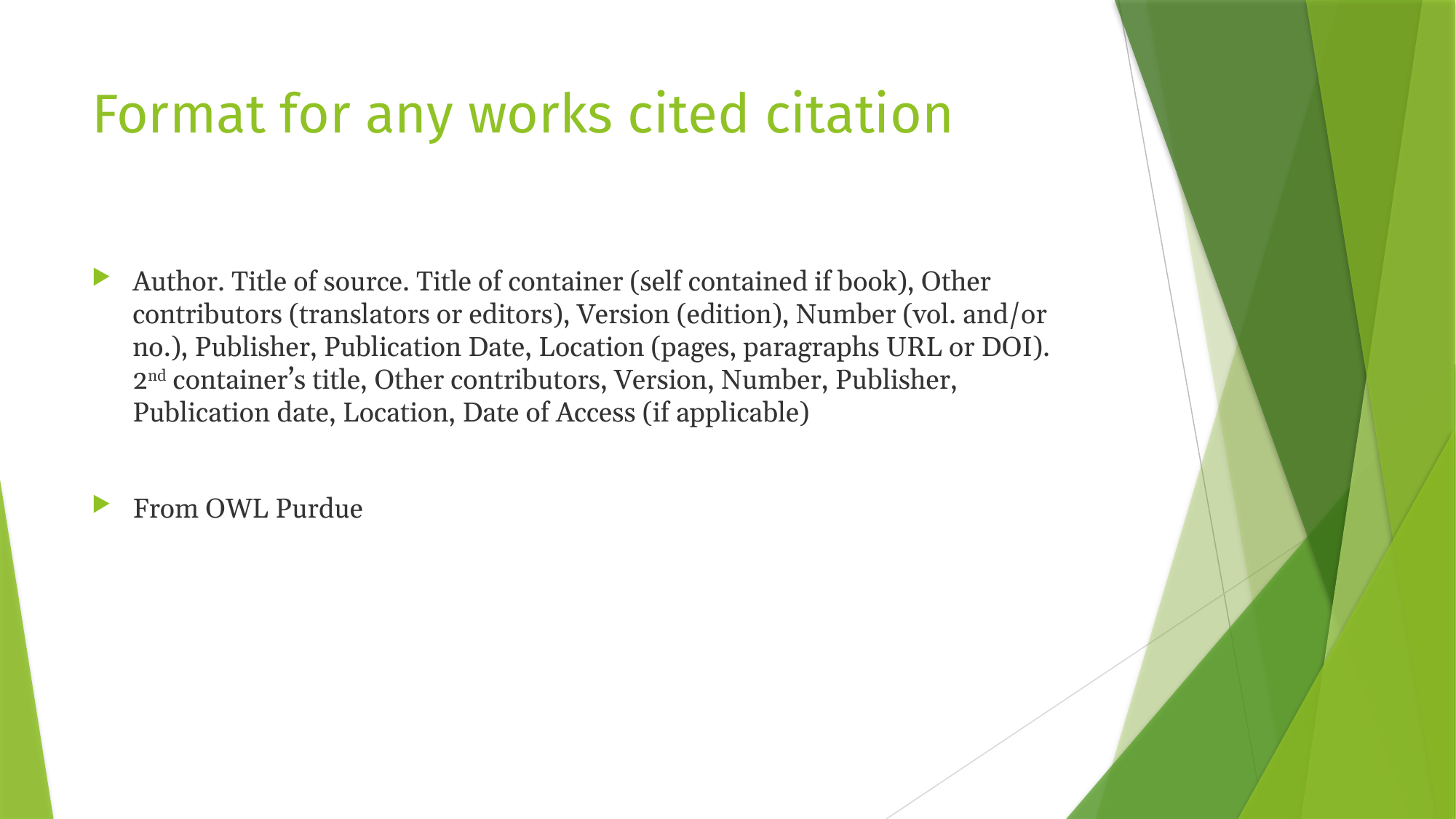

# Format for any works cited citation
Author. Title of source. Title of container (self contained if book), Other contributors (translators or editors), Version (edition), Number (vol. and/or no.), Publisher, Publication Date, Location (pages, paragraphs URL or DOI). 2nd container’s title, Other contributors, Version, Number, Publisher, Publication date, Location, Date of Access (if applicable)

From OWL Purdue